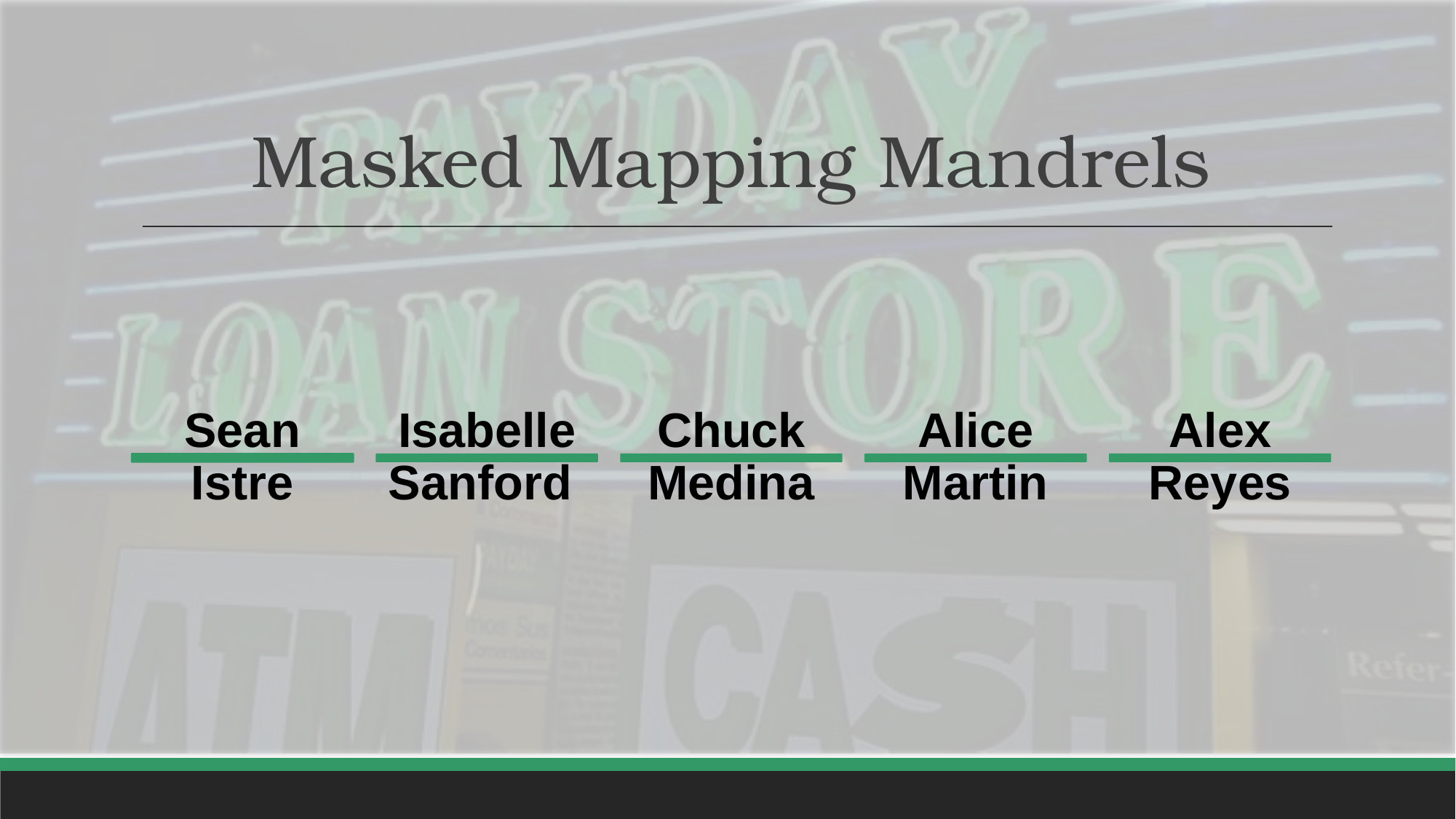

# Masked Mapping Mandrels

Sean Istre
Isabelle Sanford
Chuck Medina
Alice Martin
Alex Reyes